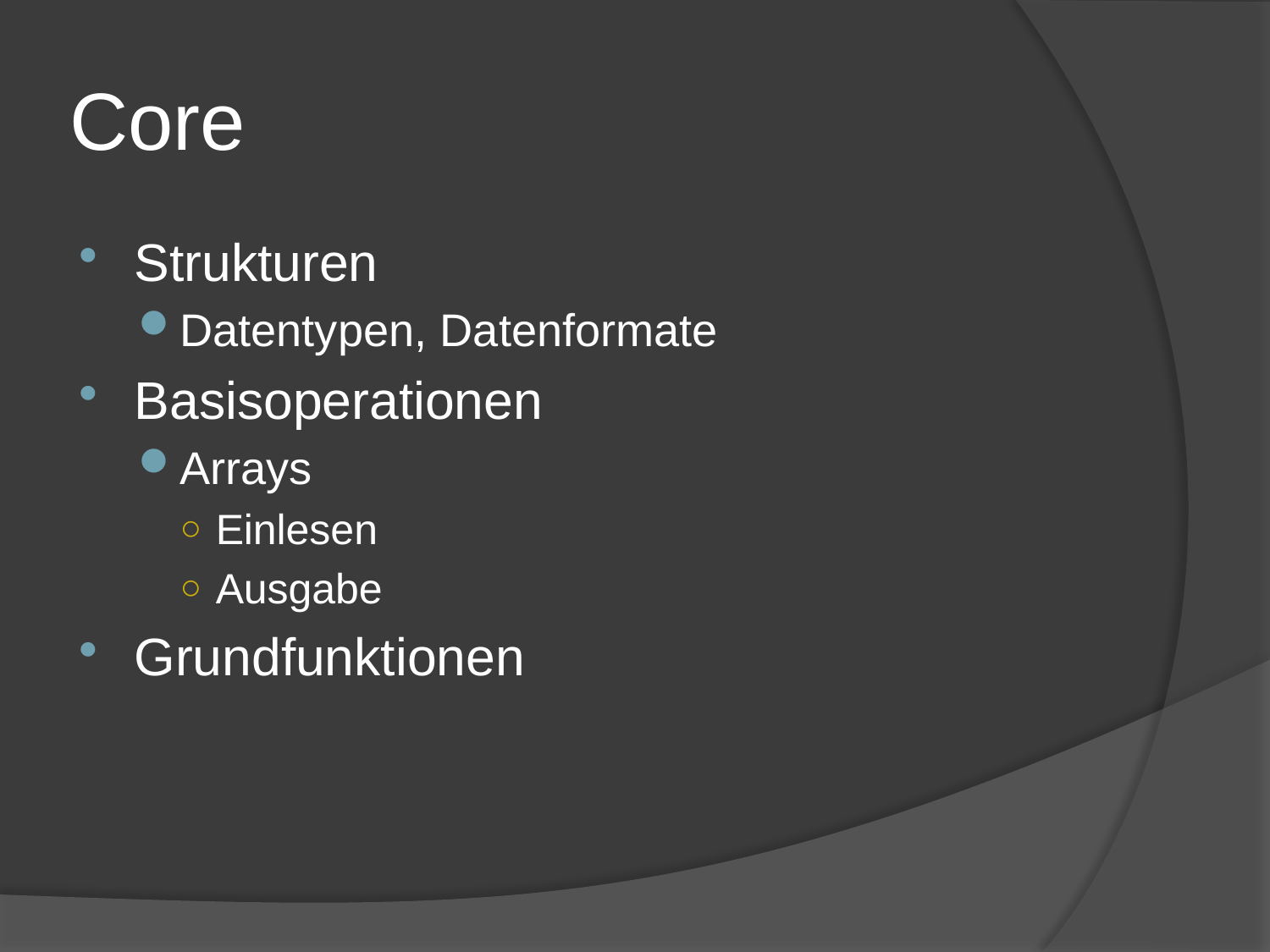

# Core
Strukturen
Datentypen, Datenformate
Basisoperationen
Arrays
Einlesen
Ausgabe
Grundfunktionen